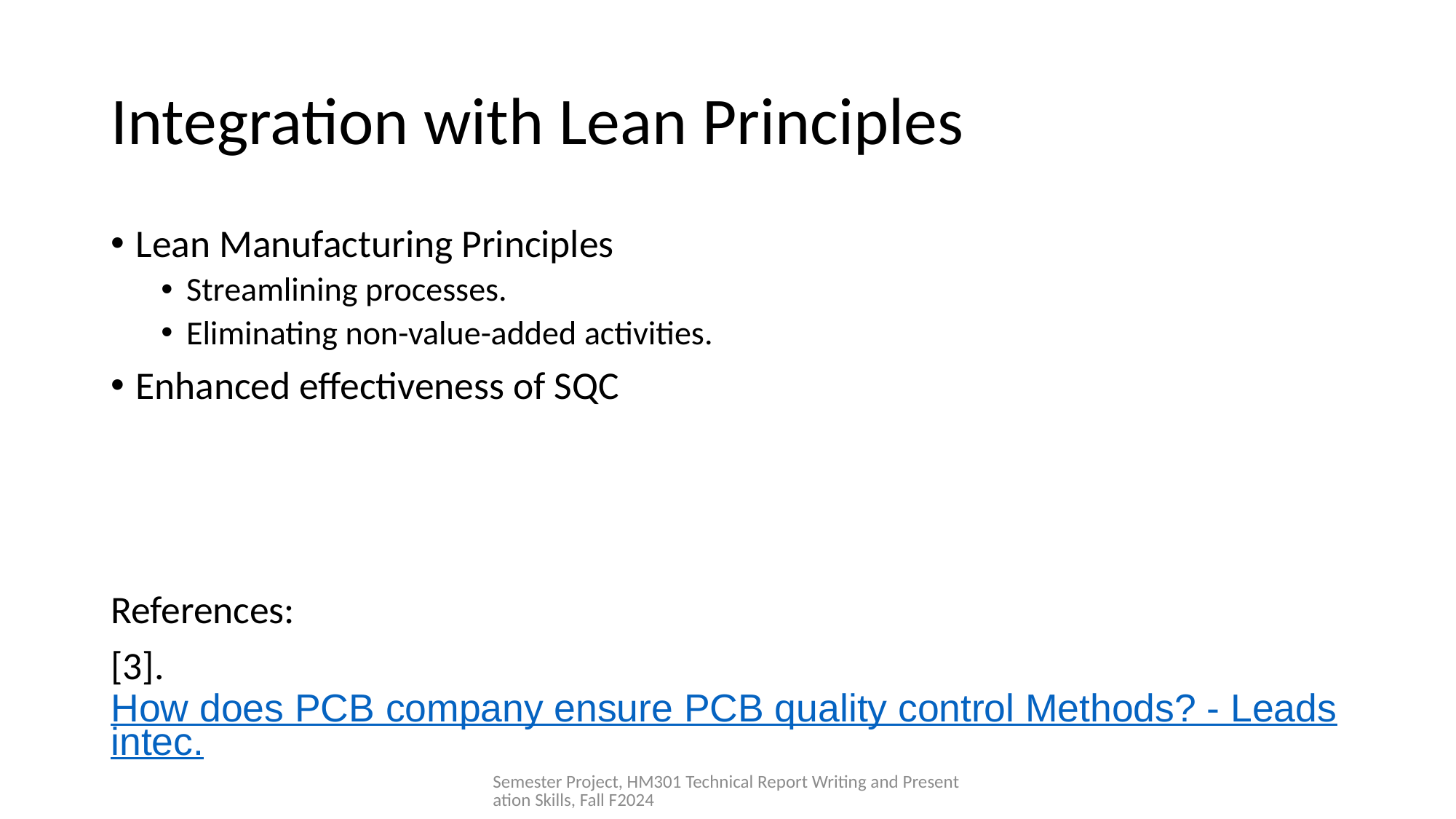

# Integration with Lean Principles
Lean Manufacturing Principles
Streamlining processes.
Eliminating non-value-added activities.
Enhanced effectiveness of SQC

References:
[3]. How does PCB company ensure PCB quality control Methods? - Leadsintec.
Semester Project, HM301 Technical Report Writing and Presentation Skills, Fall F2024